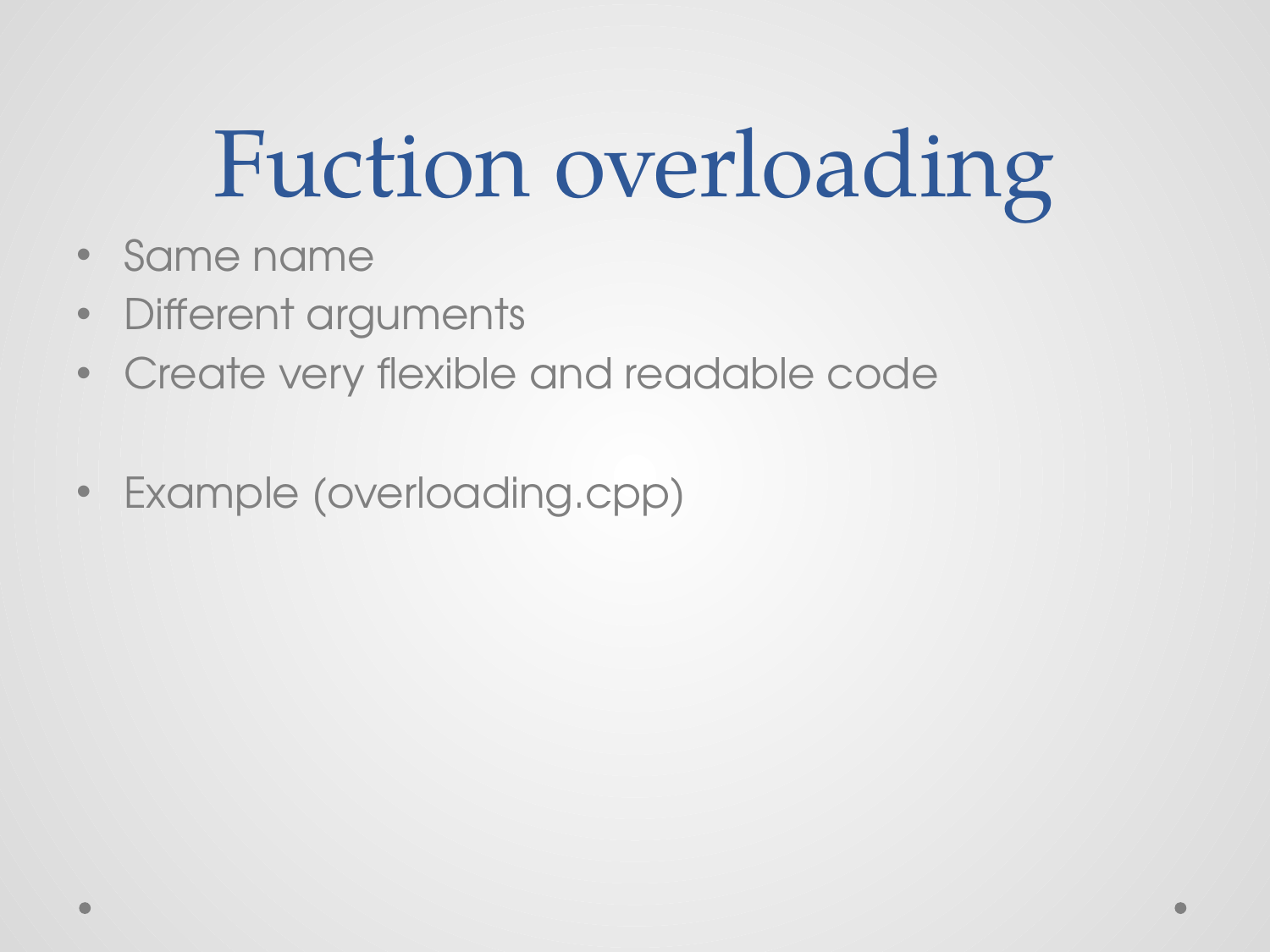

# Fuction overloading
Same name
Different arguments
Create very flexible and readable code

Example (overloading.cpp)